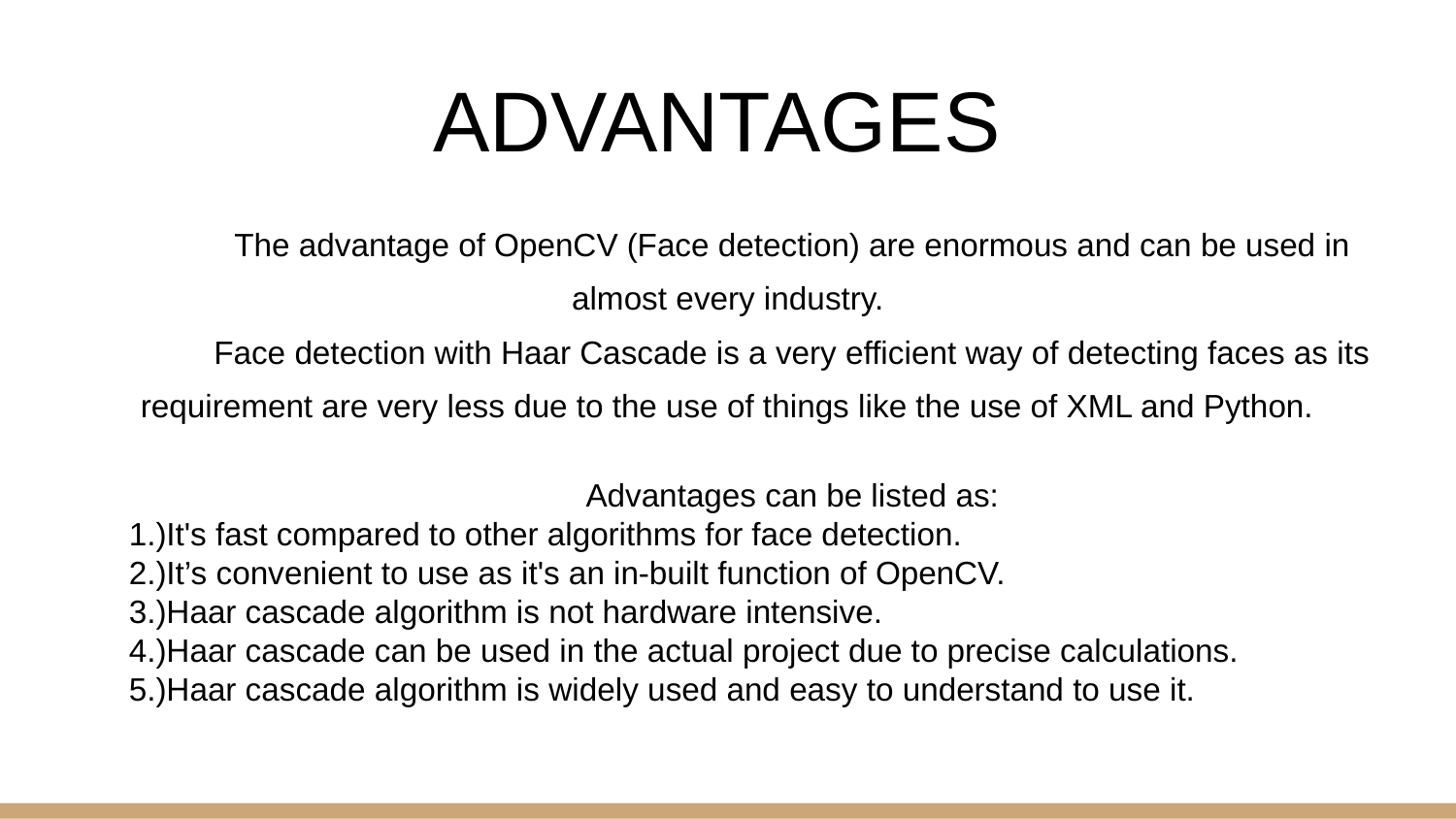

# ADVANTAGES
	The advantage of OpenCV (Face detection) are enormous and can be used in almost every industry.
	Face detection with Haar Cascade is a very efficient way of detecting faces as its requirement are very less due to the use of things like the use of XML and Python.

	Advantages can be listed as:
		1.)It's fast compared to other algorithms for face detection.
		2.)It’s convenient to use as it's an in-built function of OpenCV.
		3.)Haar cascade algorithm is not hardware intensive.
		4.)Haar cascade can be used in the actual project due to precise calculations.
		5.)Haar cascade algorithm is widely used and easy to understand to use it.